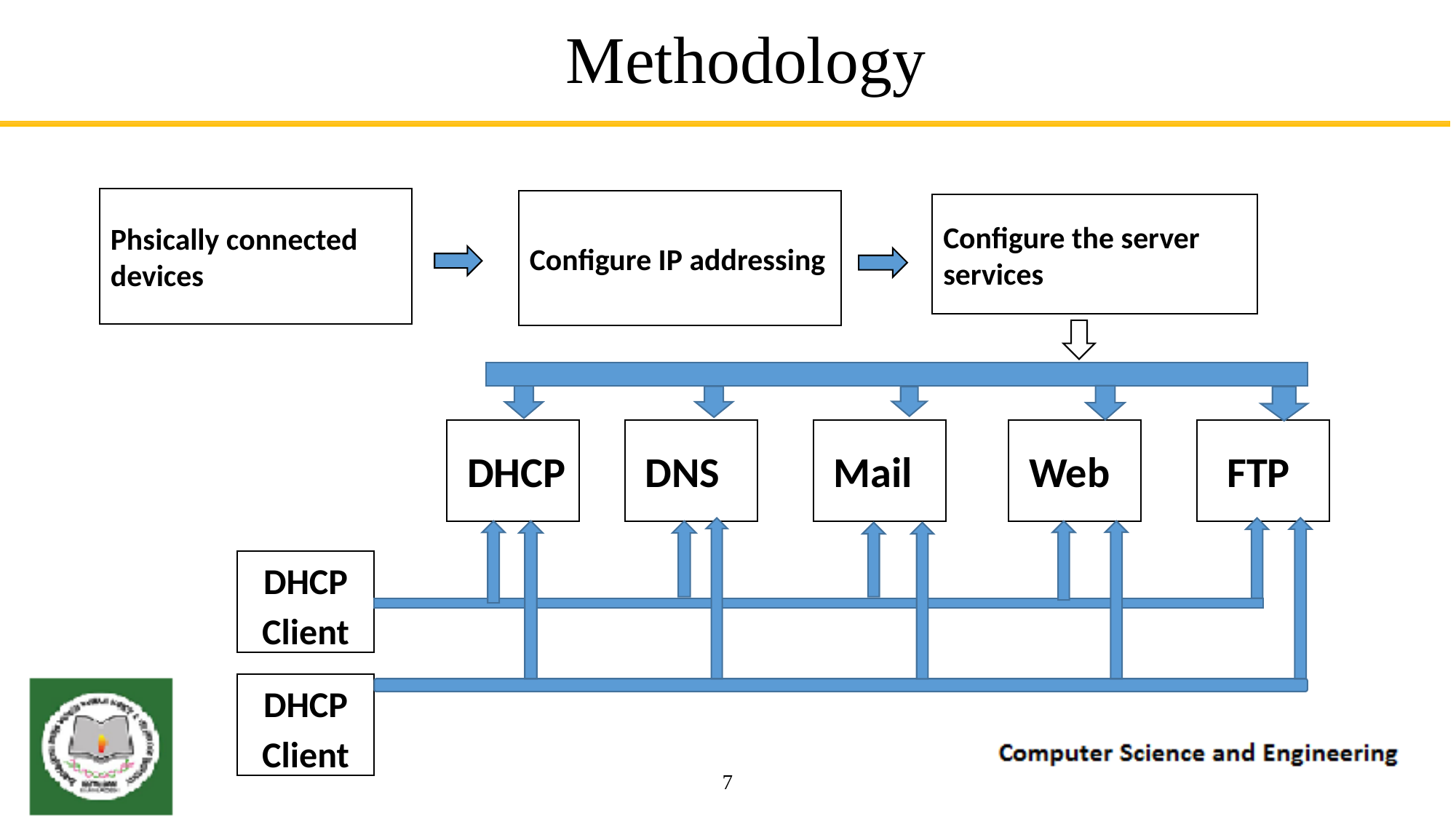

Block Diagram

# Methodology

Phsically connected devices
Configure IP addressing
Configure the server services

 DHCP
 DNS
 Mail
 Web
  FTP

DHCP Client

DHCP Client

7